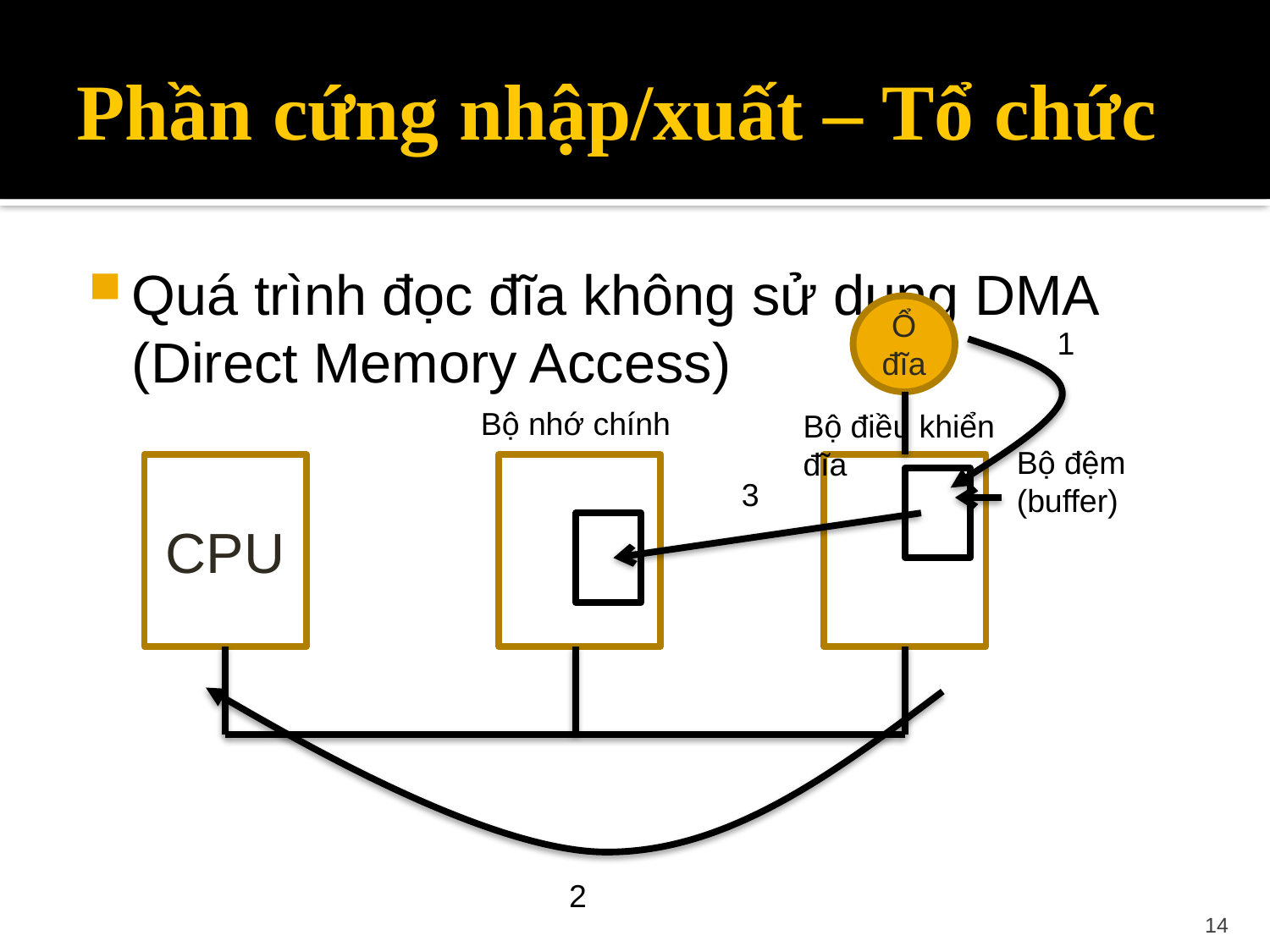

# Phần cứng nhập/xuất – Tổ chức
Quá trình đọc đĩa không sử dụng DMA (Direct Memory Access)

Ổ đĩa
1

Bộ nhớ chính
Bộ điều khiển đĩa
Bộ đệm (buffer)
CPU

3

2
14